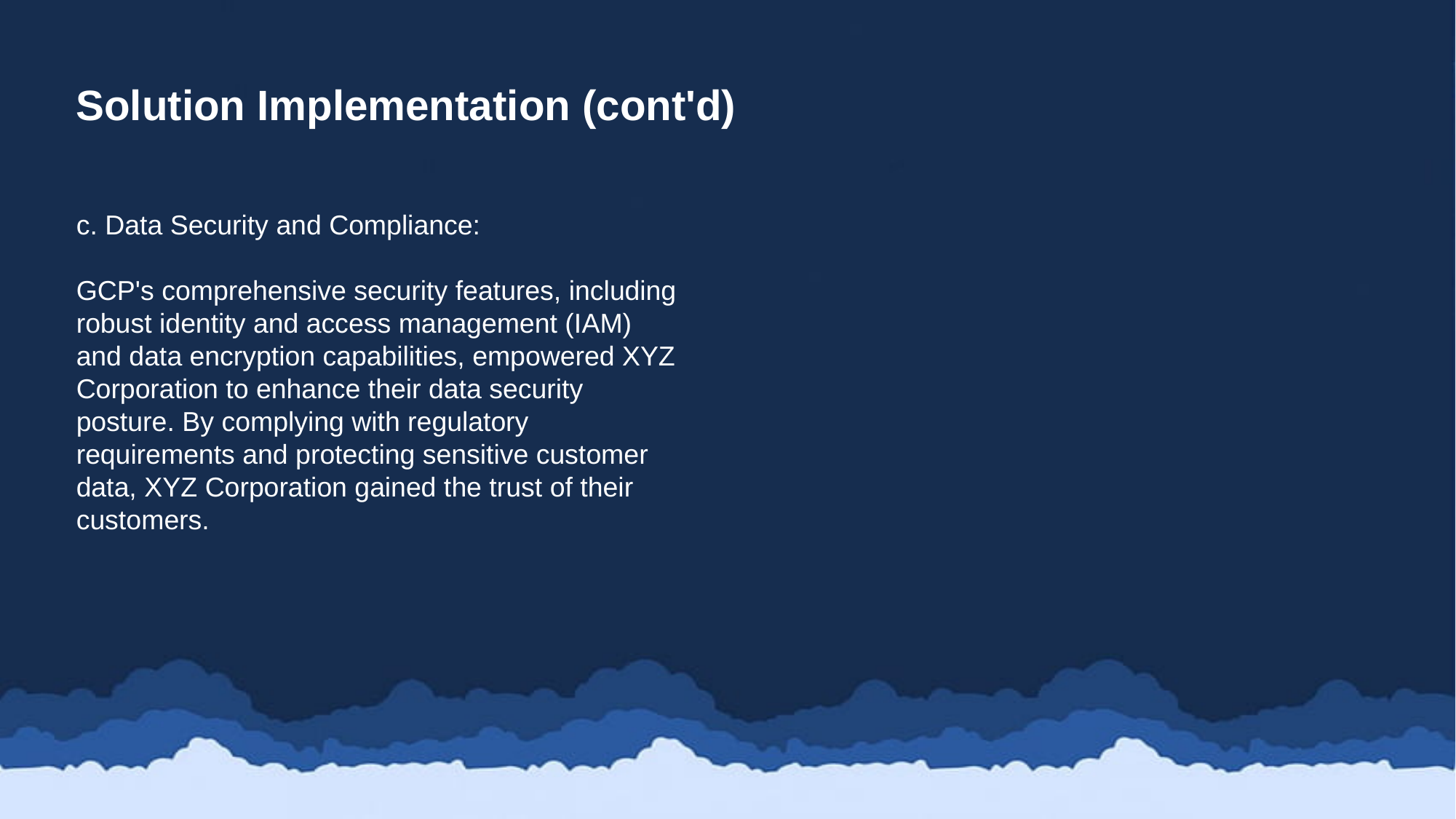

Solution Implementation (cont'd)
c. Data Security and Compliance:

GCP's comprehensive security features, including robust identity and access management (IAM) and data encryption capabilities, empowered XYZ Corporation to enhance their data security posture. By complying with regulatory requirements and protecting sensitive customer data, XYZ Corporation gained the trust of their customers.